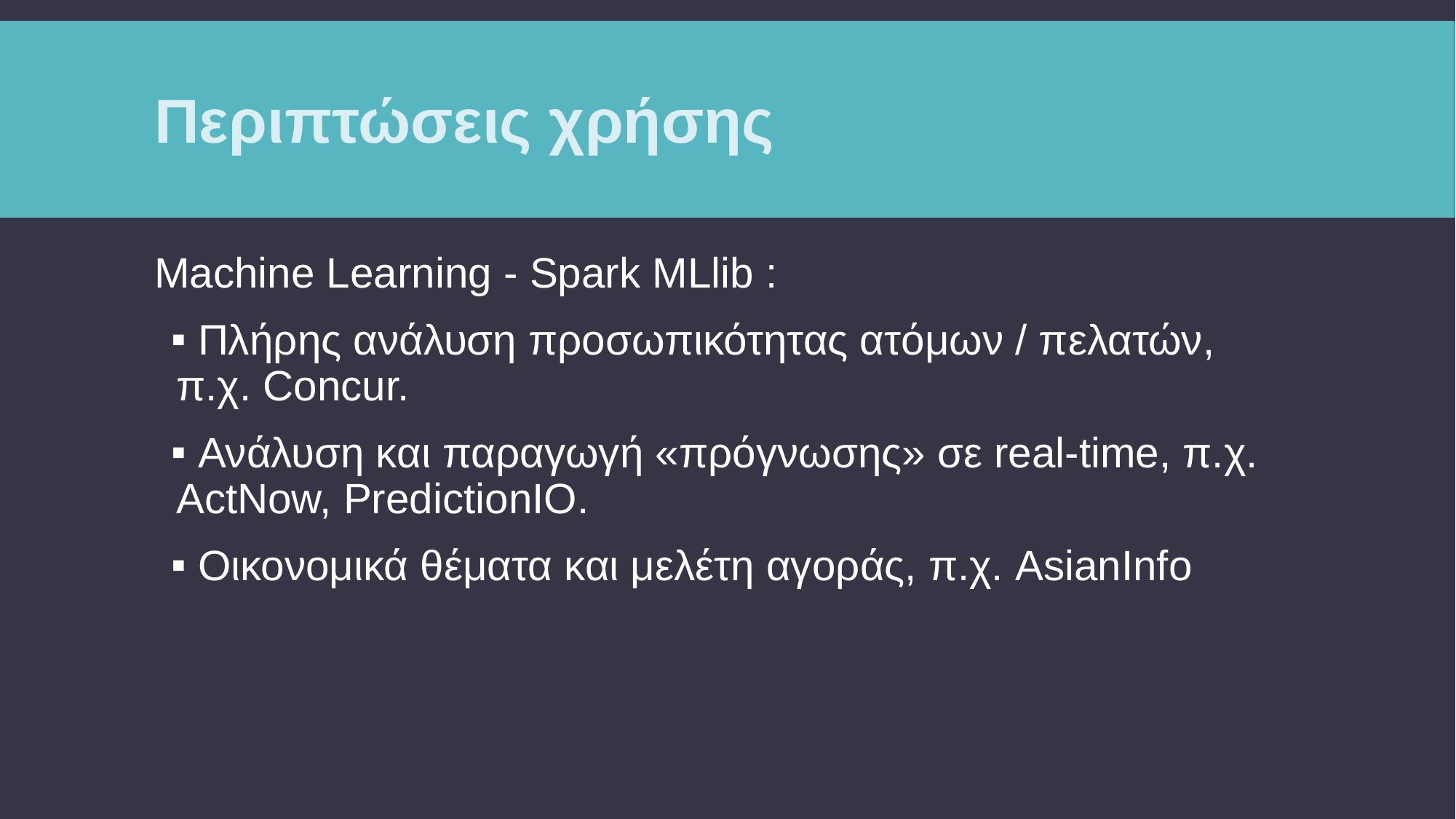

# Περιπτώσεις χρήσης
Machine Learning - Spark MLlib :
 Πλήρης ανάλυση προσωπικότητας ατόμων / πελατών, π.χ. Concur.
 Ανάλυση και παραγωγή «πρόγνωσης» σε real-time, π.χ. ActNow, PredictionIO.
 Οικονομικά θέματα και μελέτη αγοράς, π.χ. AsianInfo